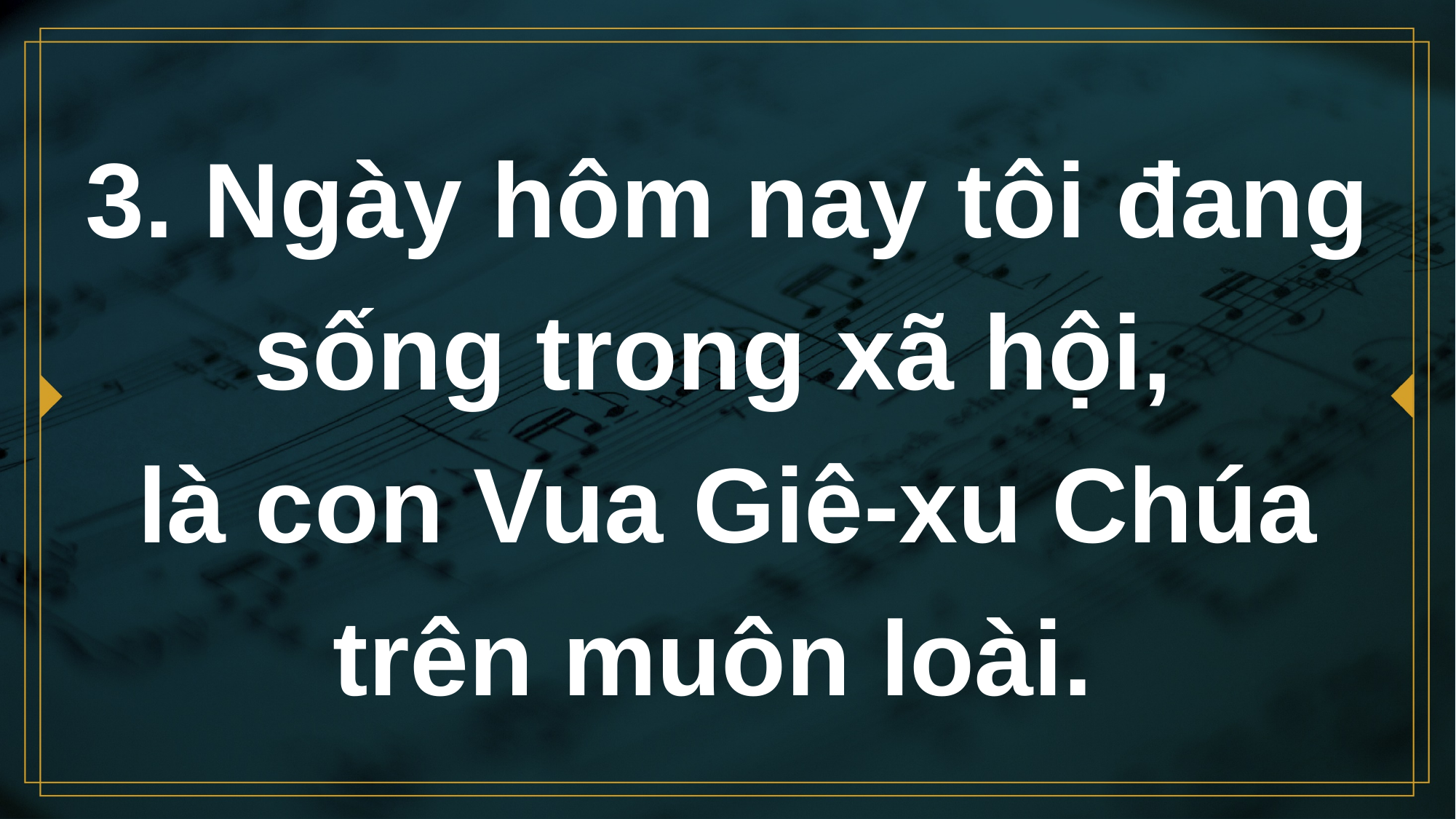

# 3. Ngày hôm nay tôi đang sống trong xã hội, là con Vua Giê-xu Chúa trên muôn loài.